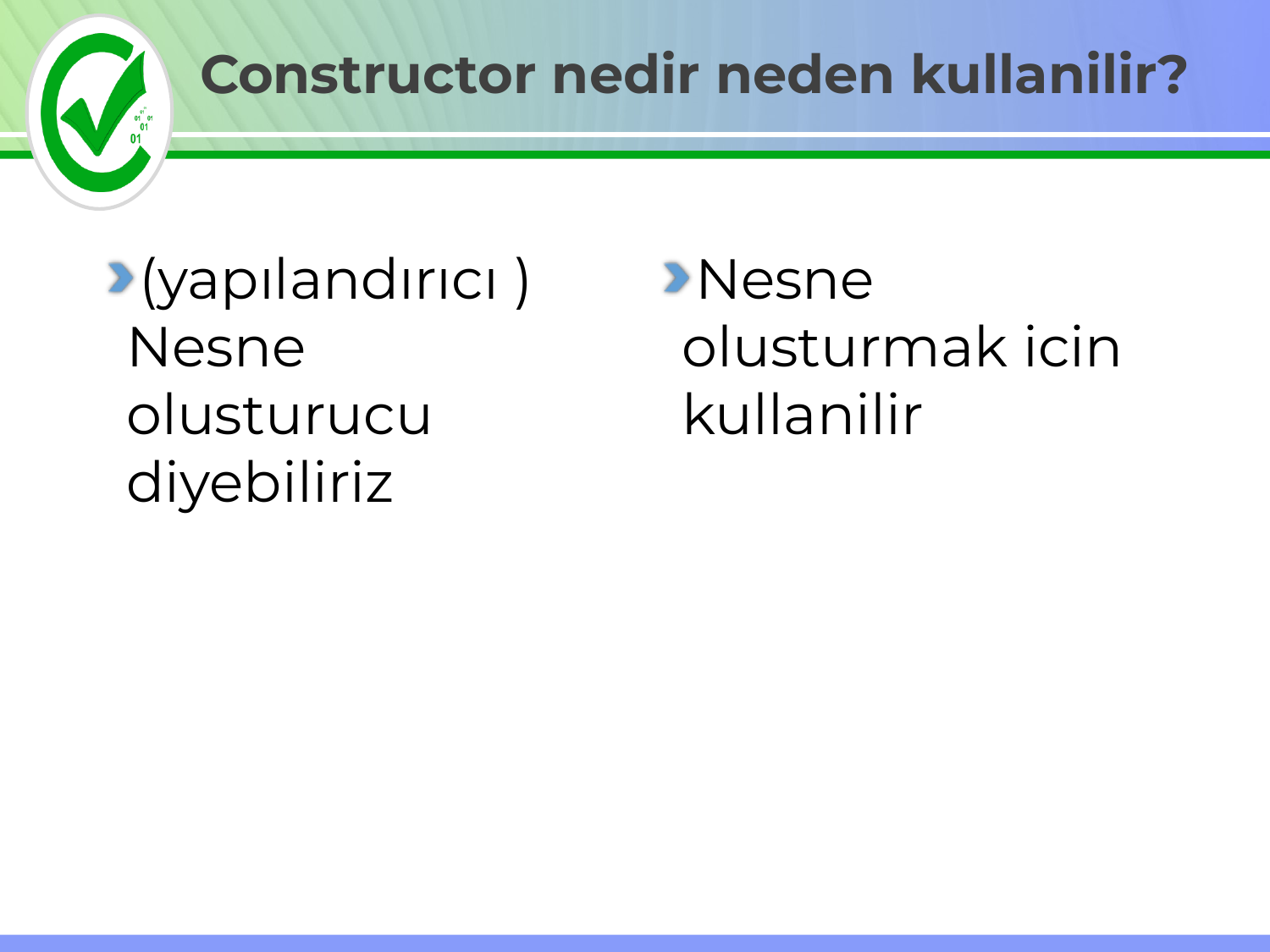

Constructor nedir neden kullanilir?
(yapılandırıcı ) Nesne olusturucu diyebiliriz

Nesne olusturmak icin kullanilir